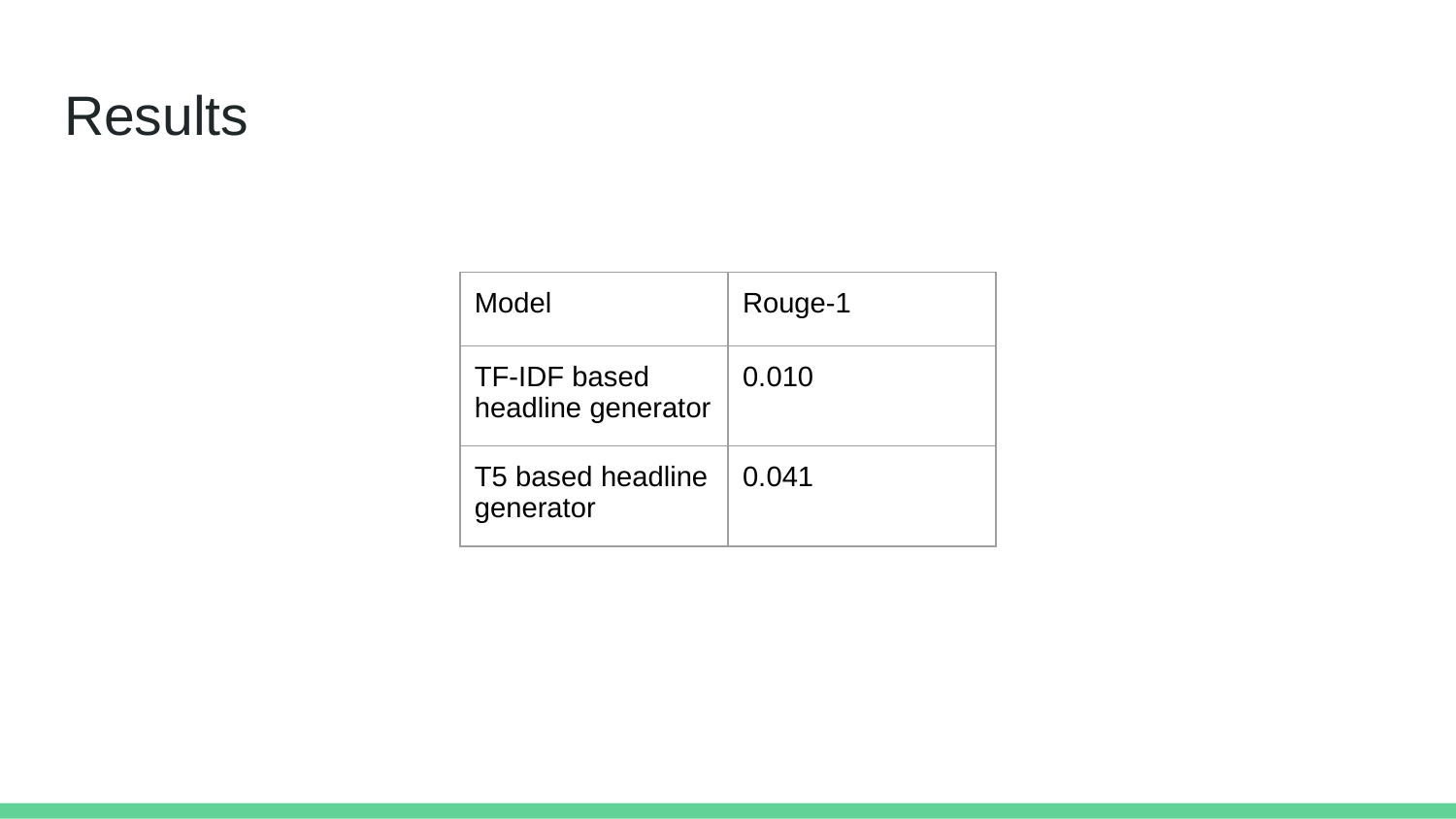

# Results
| Model | Rouge-1 |
| --- | --- |
| TF-IDF based headline generator | 0.010 |
| T5 based headline generator | 0.041 |